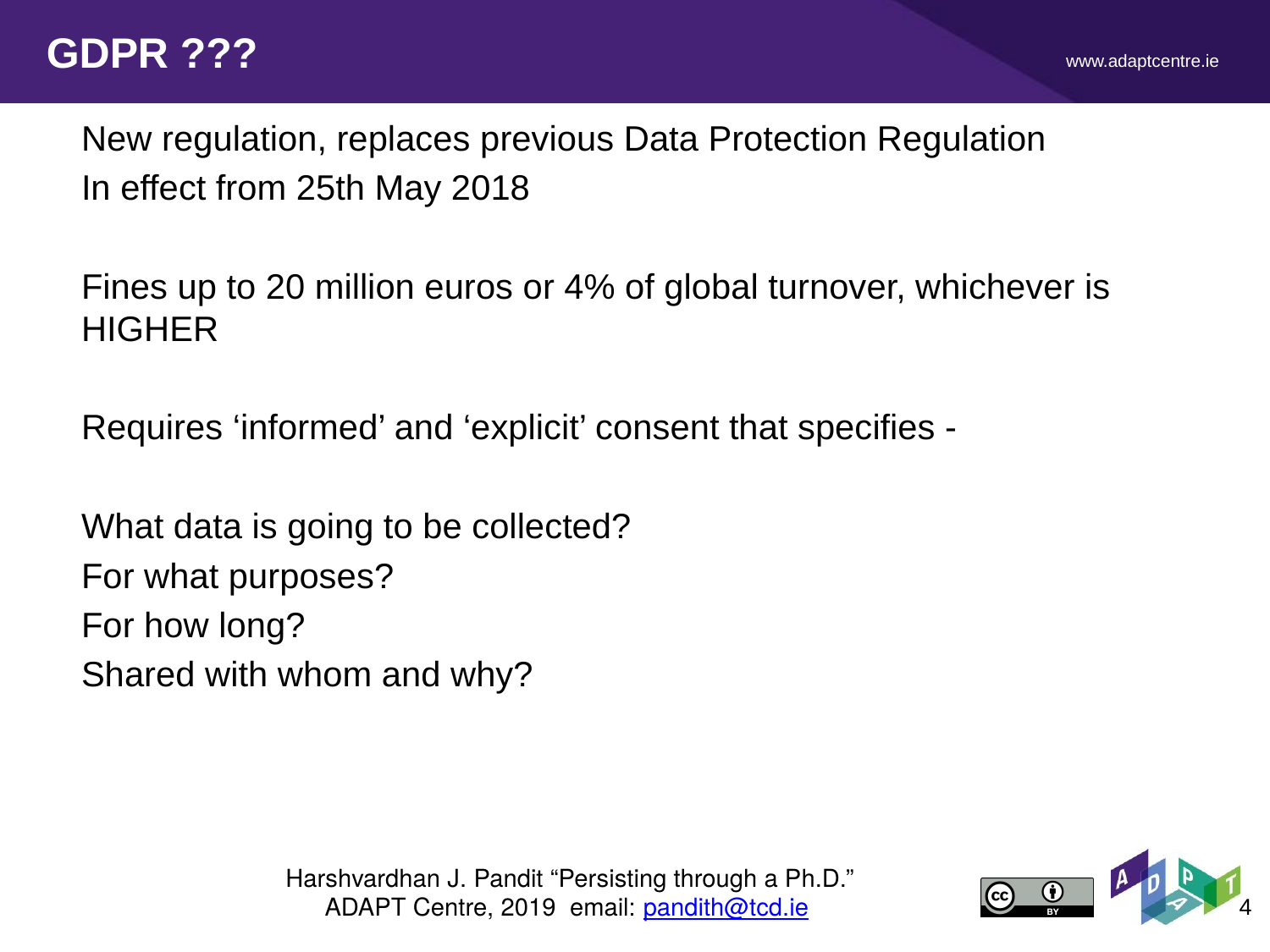

# GDPR ???
New regulation, replaces previous Data Protection Regulation
In effect from 25th May 2018

Fines up to 20 million euros or 4% of global turnover, whichever is HIGHER

Requires ‘informed’ and ‘explicit’ consent that specifies -

What data is going to be collected?
For what purposes?
For how long?
Shared with whom and why?
4